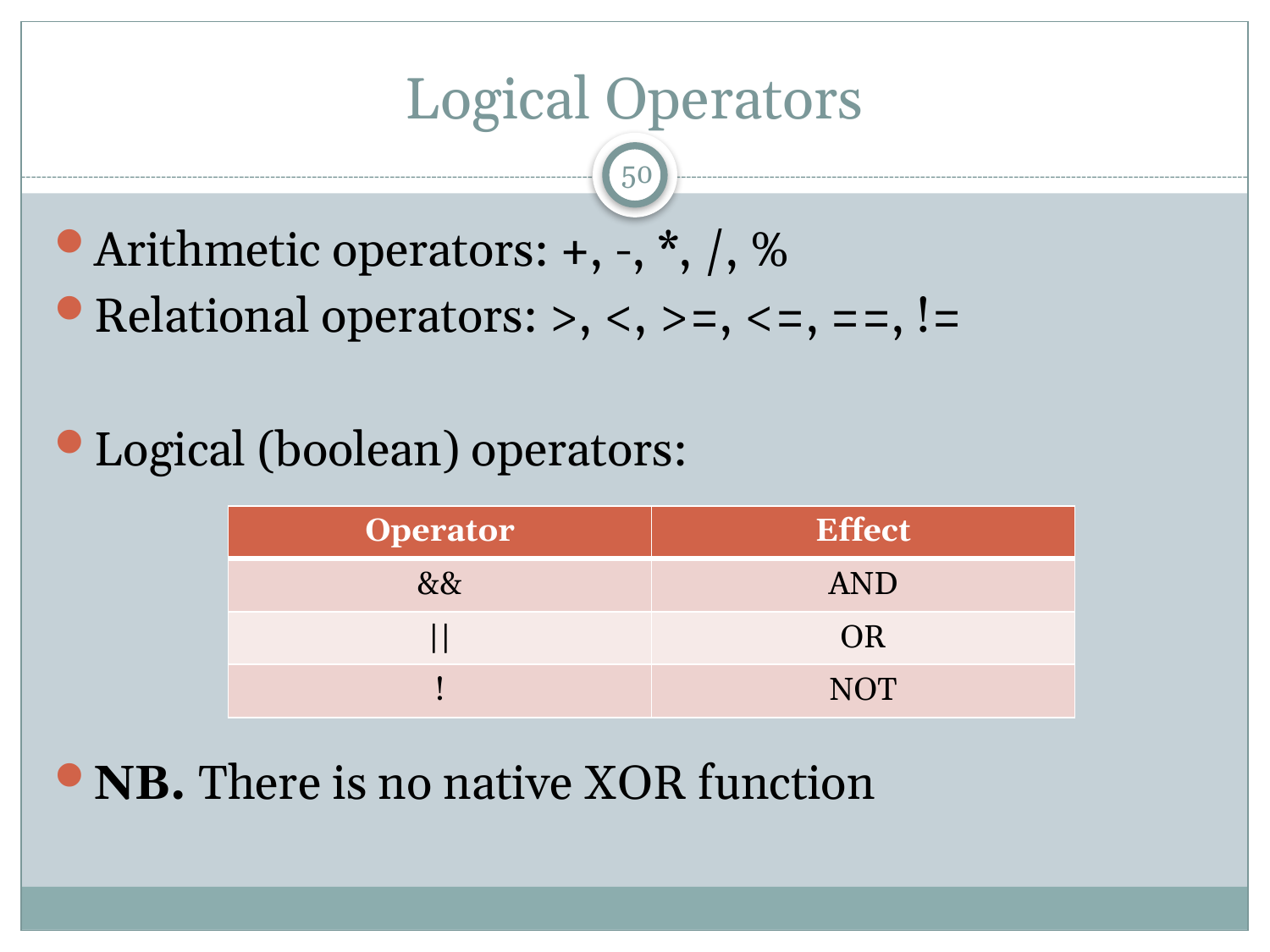

# Logical Operators
50
Arithmetic operators: +, -, *, /, %
Relational operators: >, <, >=, <=, ==, !=

Logical (boolean) operators:

NB. There is no native XOR function
| Operator | Effect |
| --- | --- |
| && | AND |
| || | OR |
| ! | NOT |